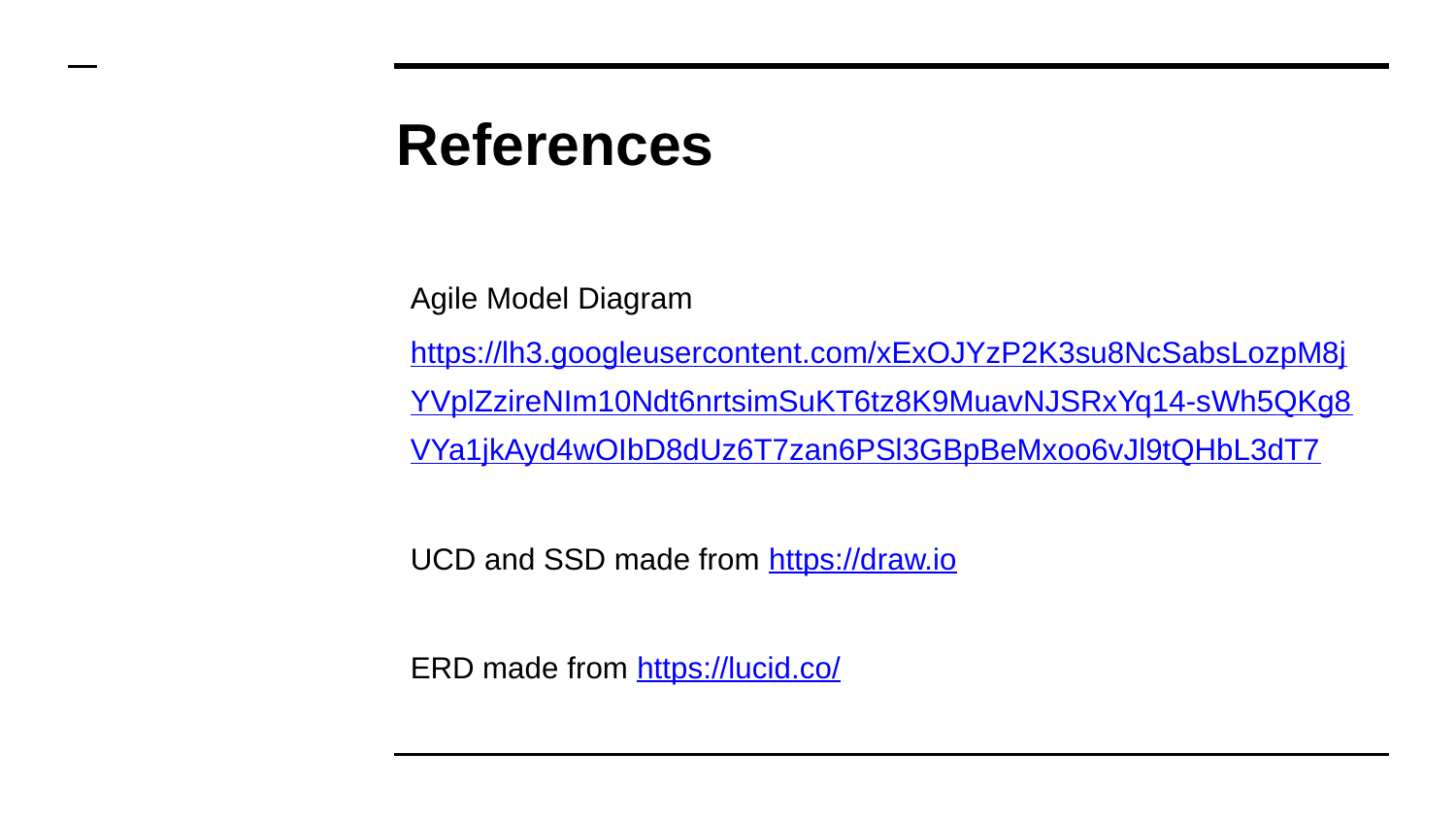

# References
Agile Model Diagram
https://lh3.googleusercontent.com/xExOJYzP2K3su8NcSabsLozpM8jYVplZzireNIm10Ndt6nrtsimSuKT6tz8K9MuavNJSRxYq14-sWh5QKg8VYa1jkAyd4wOIbD8dUz6T7zan6PSl3GBpBeMxoo6vJl9tQHbL3dT7

UCD and SSD made from https://draw.io

ERD made from https://lucid.co/